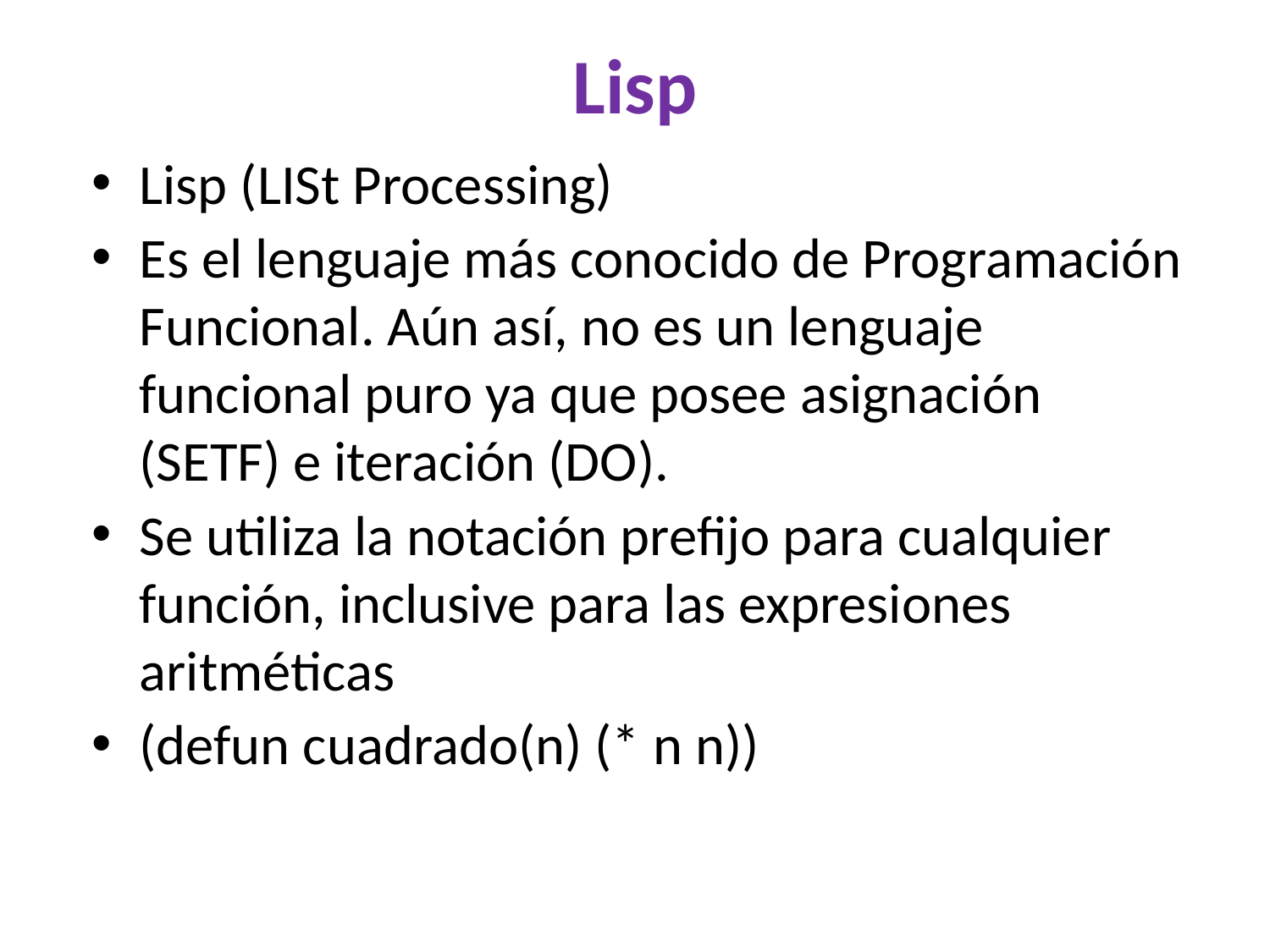

# Lisp
Lisp (LISt Processing)
Es el lenguaje más conocido de Programación Funcional. Aún así, no es un lenguaje funcional puro ya que posee asignación (SETF) e iteración (DO).
Se utiliza la notación prefijo para cualquier función, inclusive para las expresiones aritméticas
(defun cuadrado(n) (* n n))